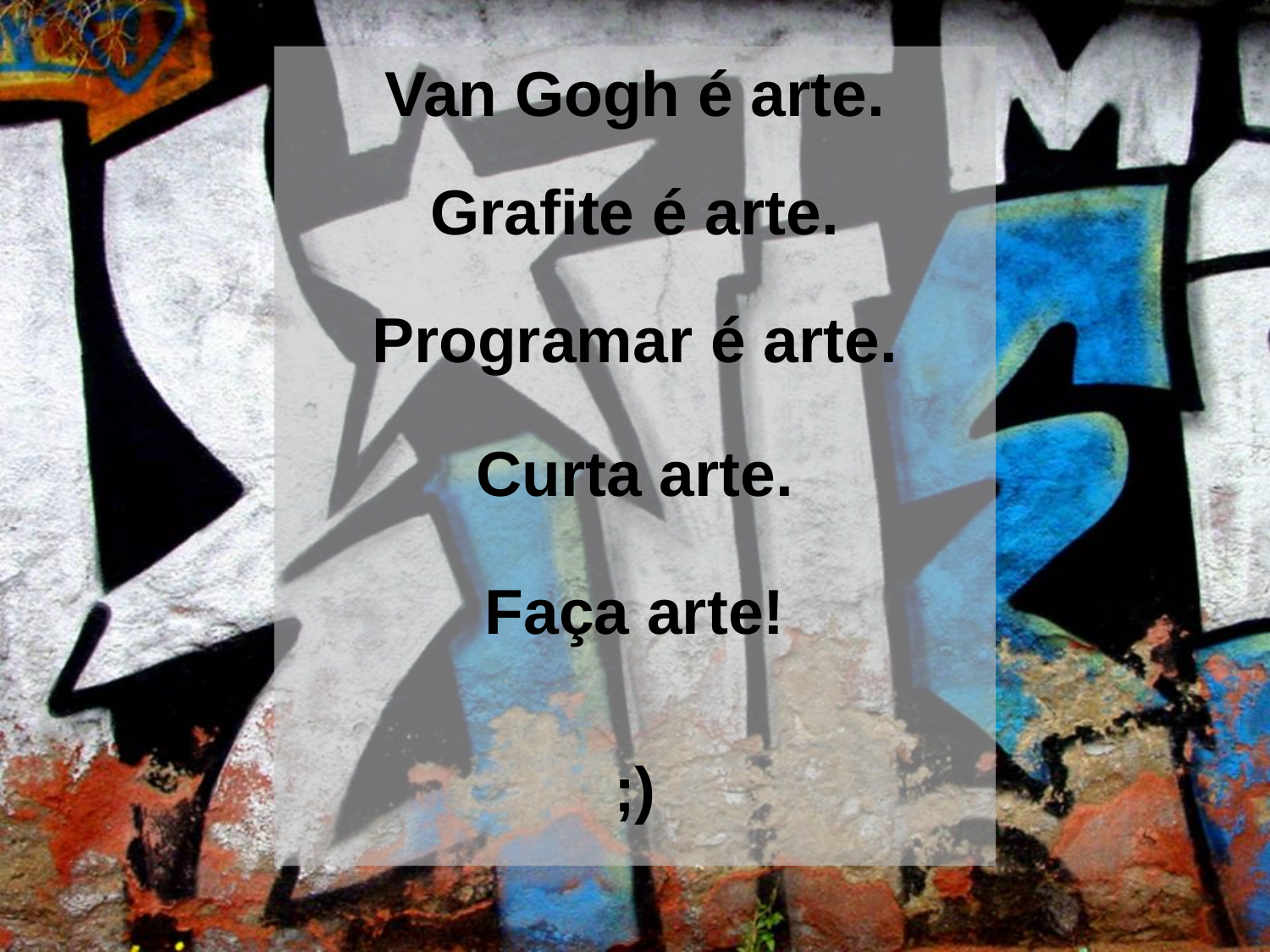

Van Gogh é arte.

Grafite é arte.

Programar é arte.

Curta arte.

Faça arte!

;)